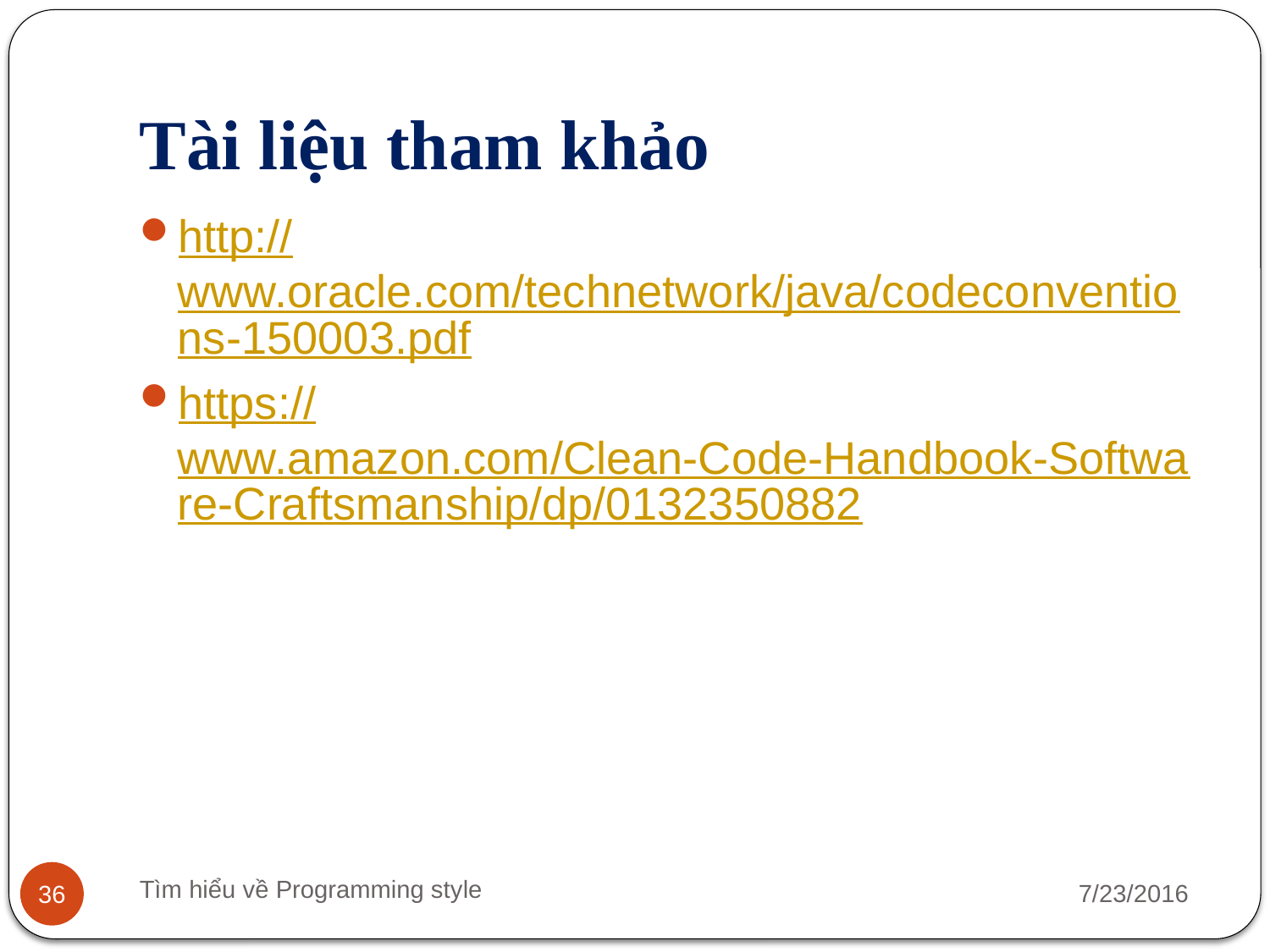

# Tài liệu tham khảo
http://www.oracle.com/technetwork/java/codeconventions-150003.pdf
https://www.amazon.com/Clean-Code-Handbook-Software-Craftsmanship/dp/0132350882

Tìm hiểu về Programming style
7/23/2016
36